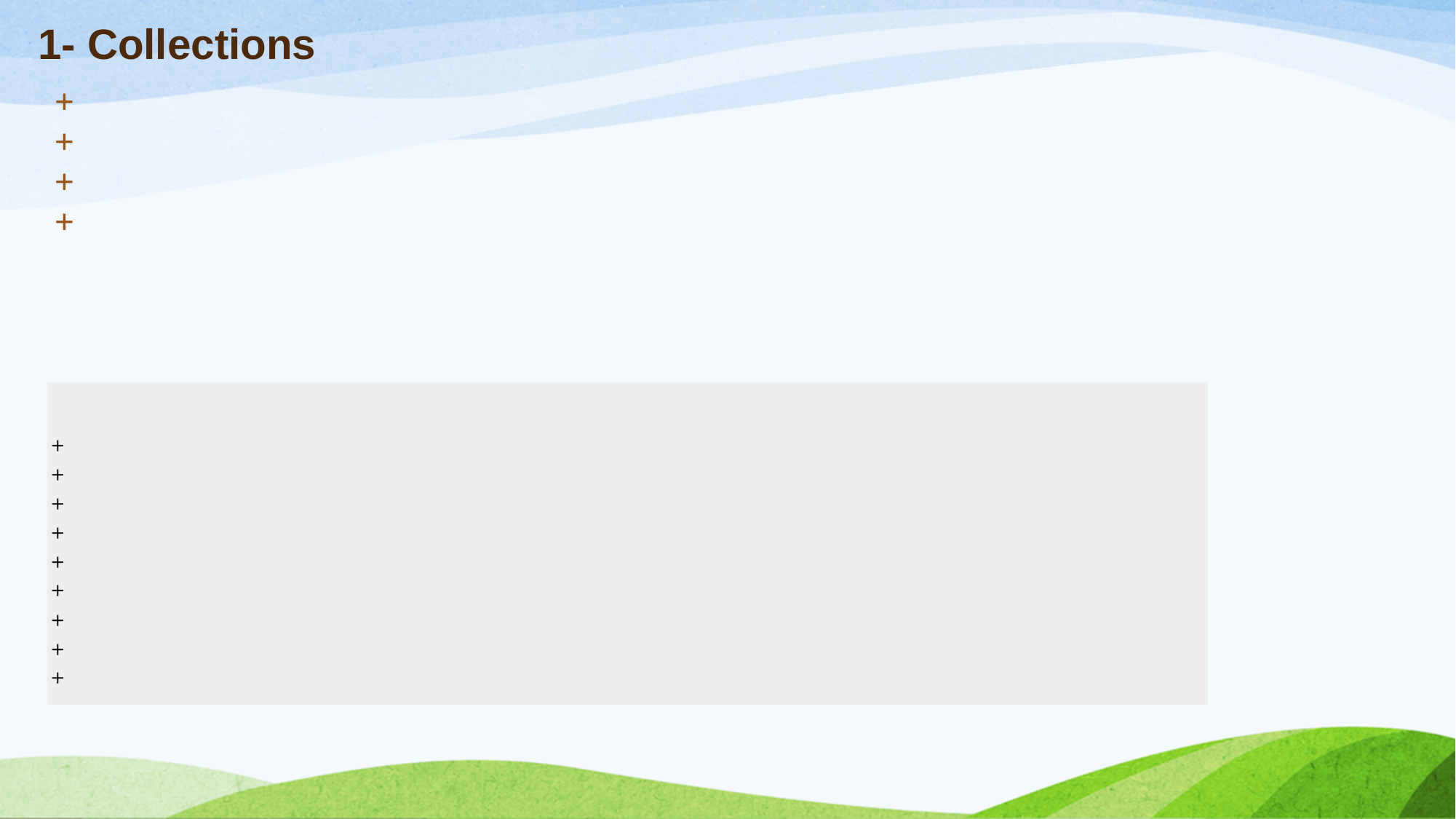

# 1- Collections
+
+
+
+
+
+
+
+
+
+
+
+
+